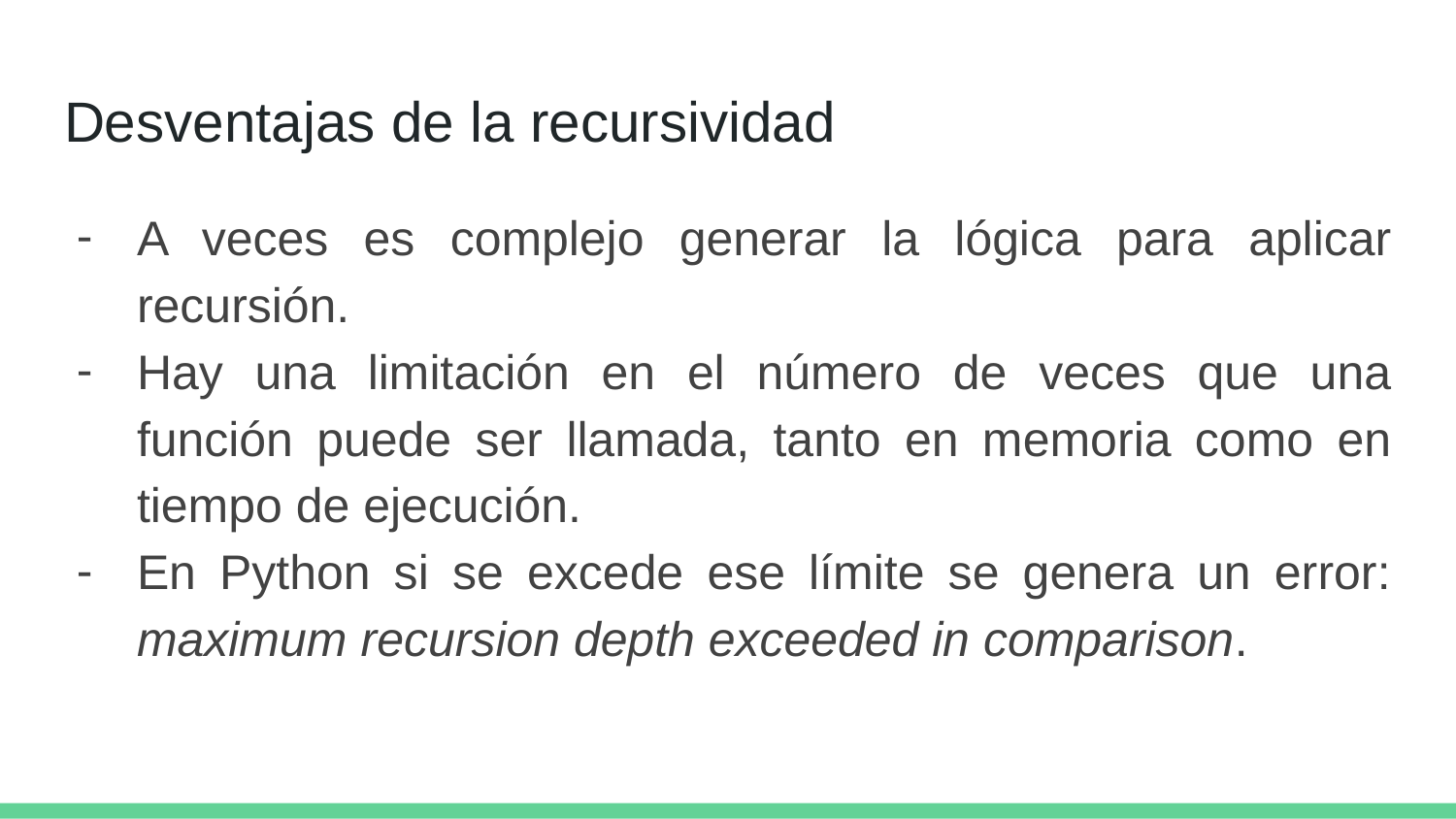

# Desventajas de la recursividad

A veces es complejo generar la lógica para aplicar recursión.
Hay una limitación en el número de veces que una función puede ser llamada, tanto en memoria como en tiempo de ejecución.
En Python si se excede ese límite se genera un error: maximum recursion depth exceeded in comparison.